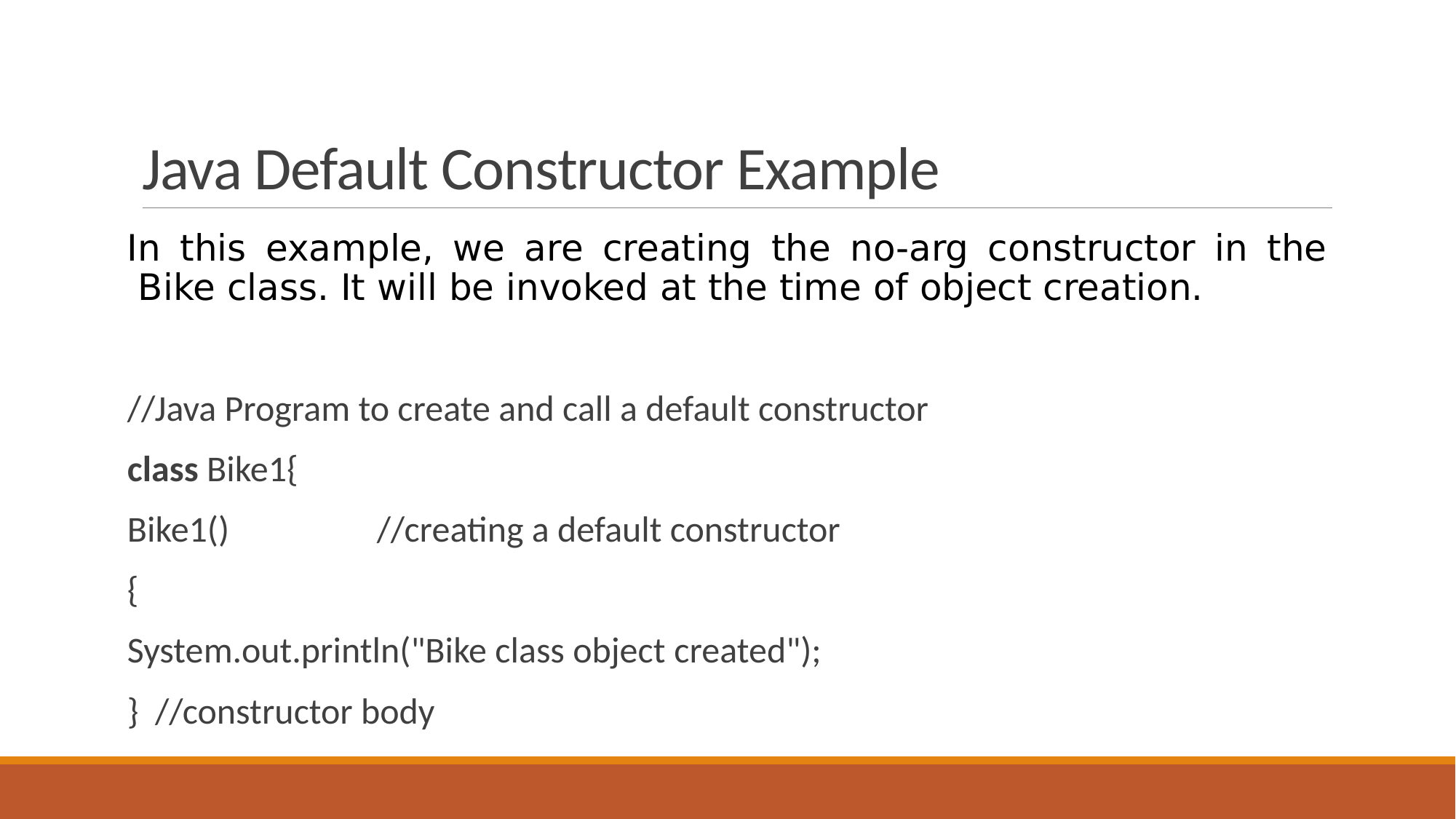

# Java Default Constructor Example
In this example, we are creating the no-arg constructor in the Bike class. It will be invoked at the time of object creation.

//Java Program to create and call a default constructor
class Bike1{
Bike1()                  //creating a default constructor
{
System.out.println("Bike class object created");
}  //constructor body